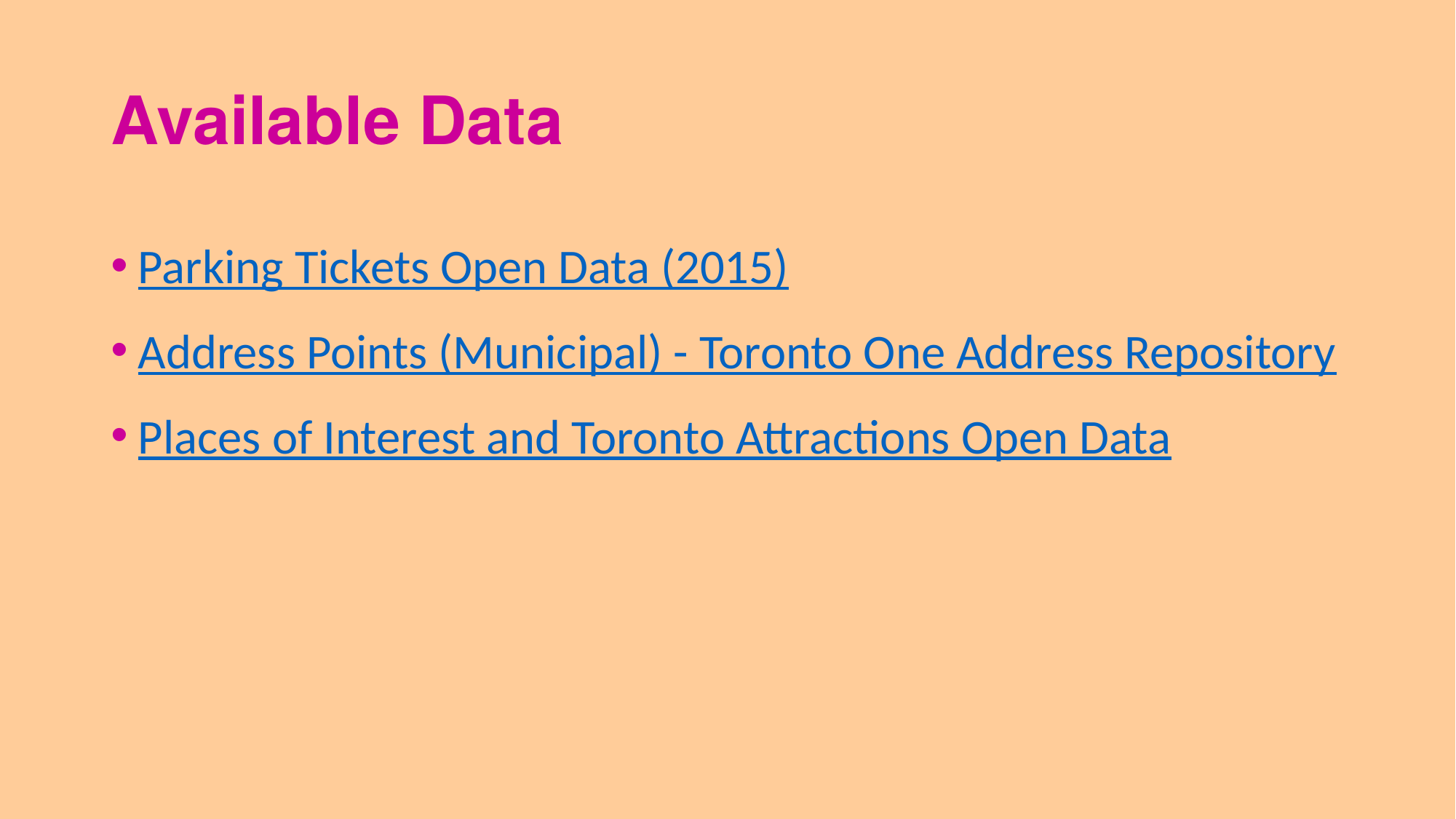

# Available Data
Parking Tickets Open Data (2015)
Address Points (Municipal) - Toronto One Address Repository
Places of Interest and Toronto Attractions Open Data